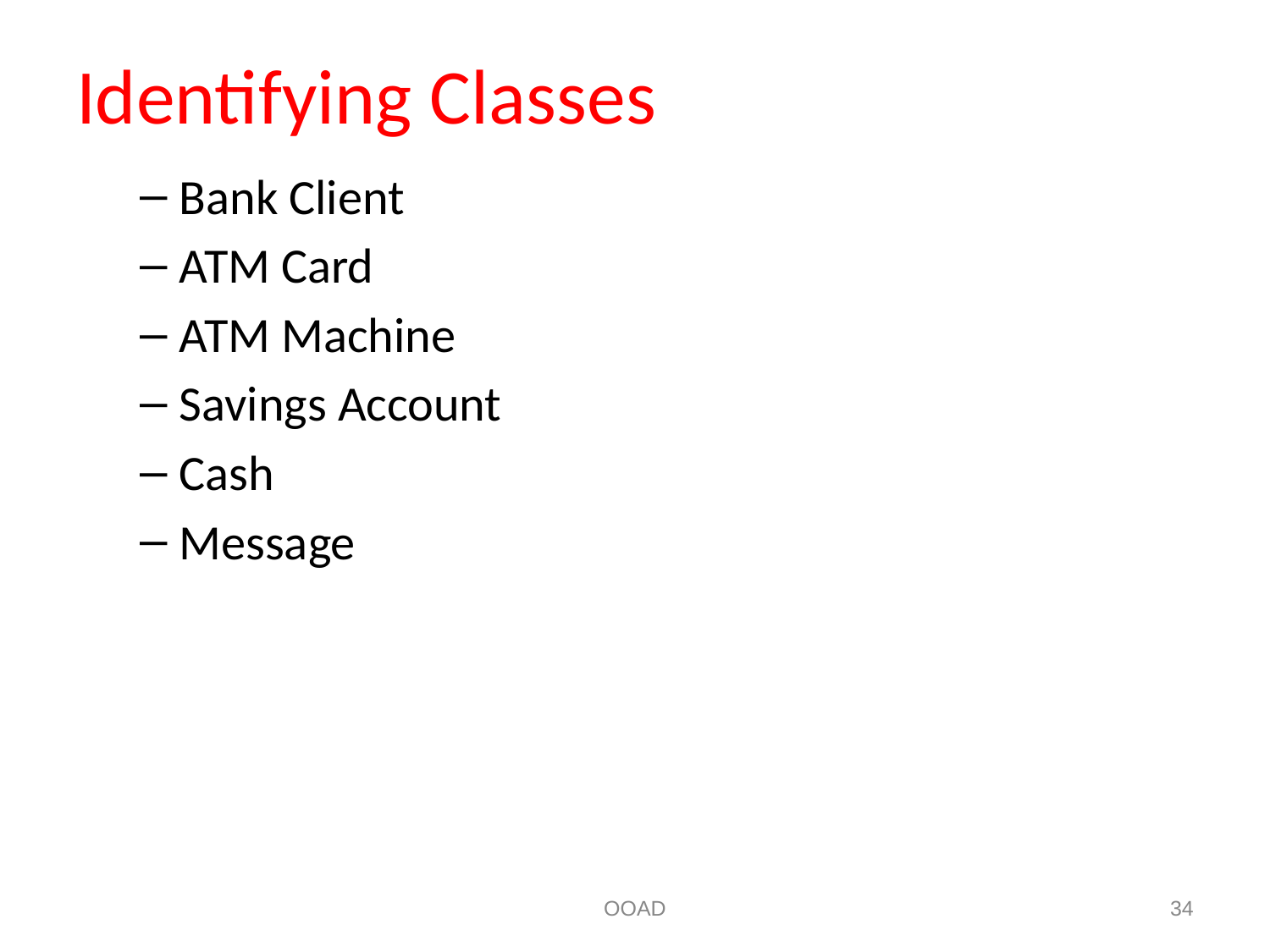

# Identifying Classes
Bank Client
ATM Card
ATM Machine
Savings Account
Cash
Message

OOAD
34